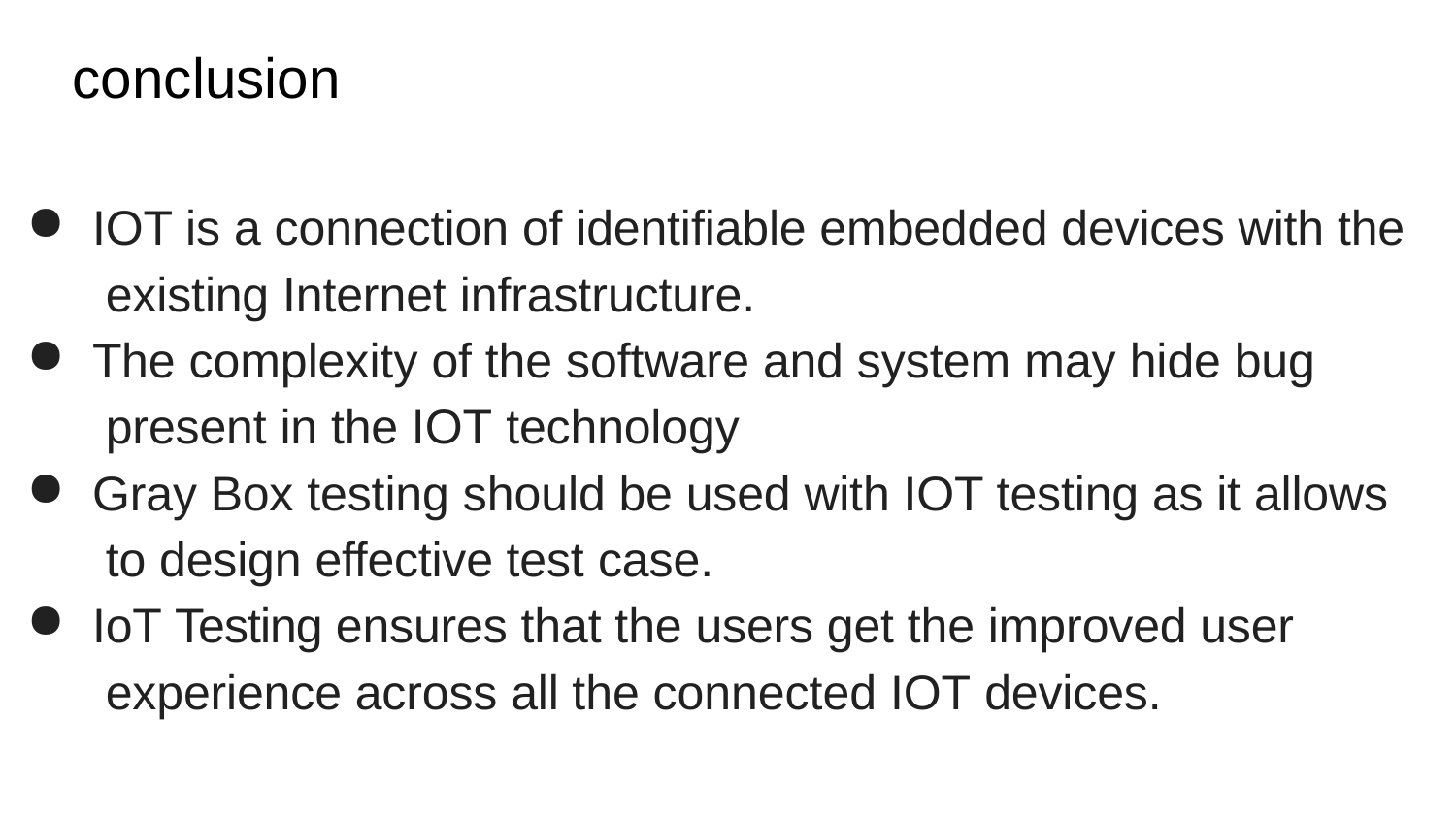

# conclusion
IOT is a connection of identifiable embedded devices with the  existing Internet infrastructure.
The complexity of the software and system may hide bug  present in the IOT technology
Gray Box testing should be used with IOT testing as it allows  to design effective test case.
IoT Testing ensures that the users get the improved user  experience across all the connected IOT devices.